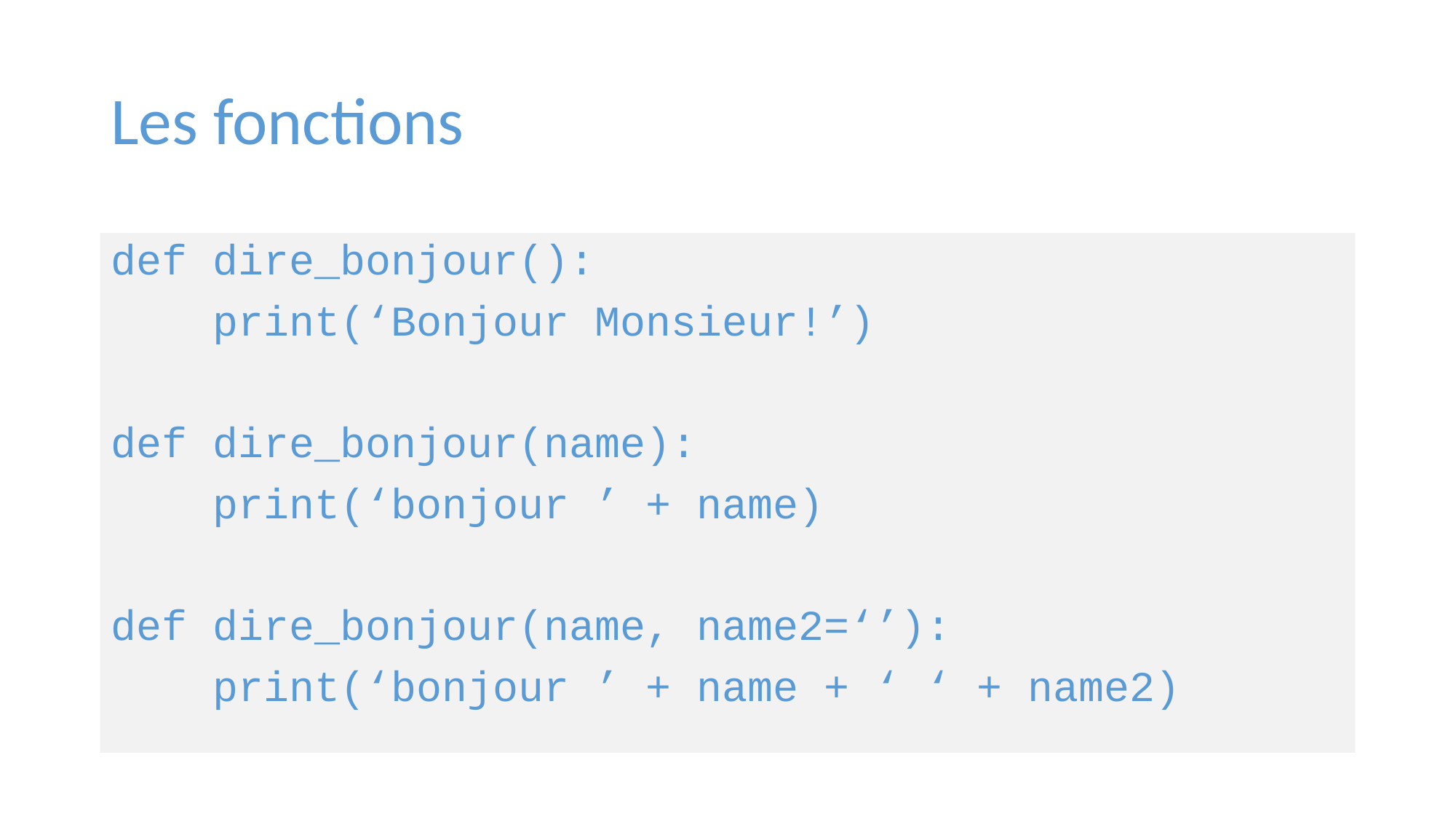

# Les fonctions
def dire_bonjour():
    print(‘Bonjour Monsieur!’)

def dire_bonjour(name):
    print(‘bonjour ’ + name)

def dire_bonjour(name, name2=‘’):
    print(‘bonjour ’ + name + ‘ ‘ + name2)